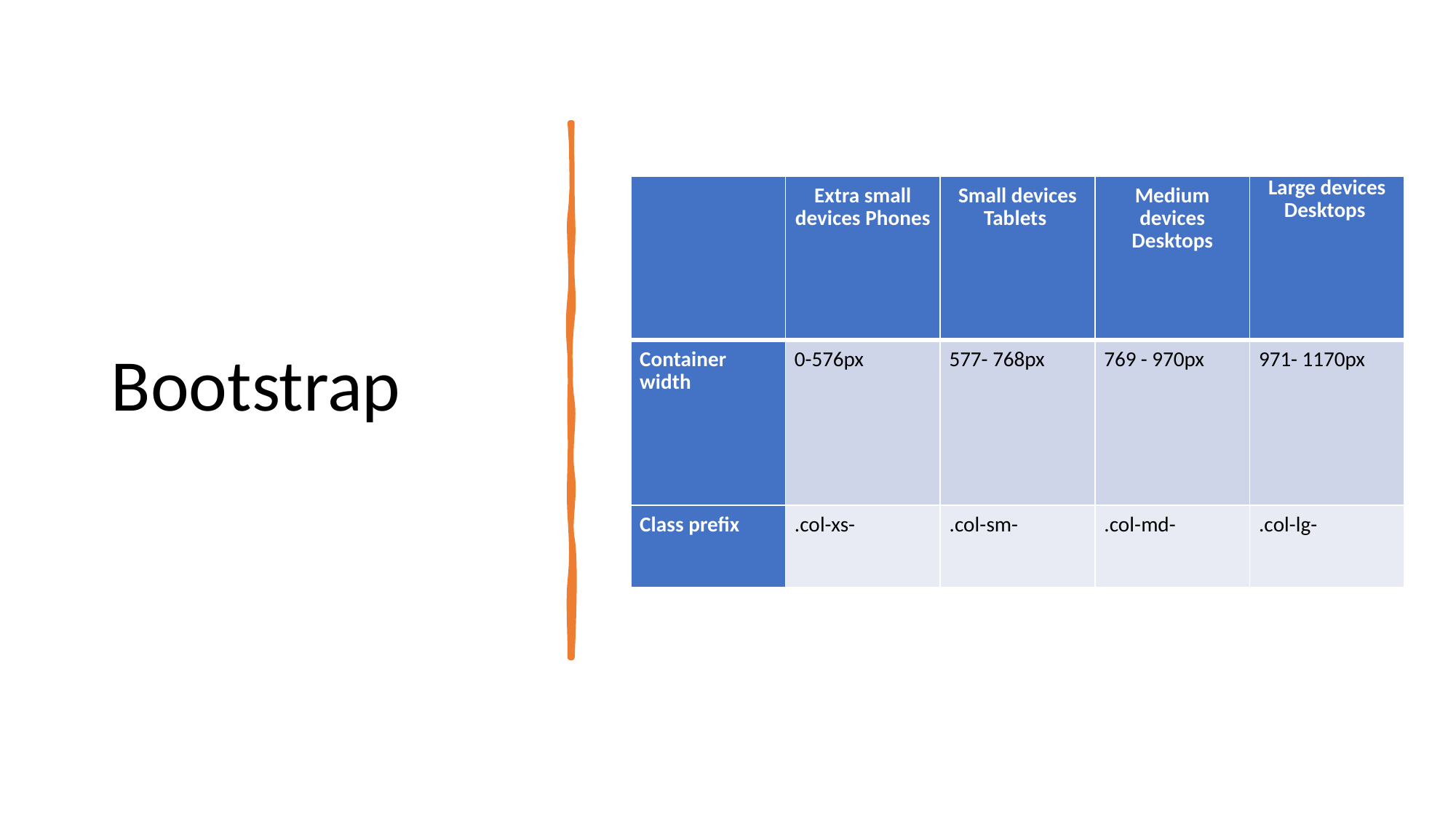

# Bootstrap
|  | Extra small devices Phones | Small devices Tablets | Medium devices Desktops | Large devices Desktops |
| --- | --- | --- | --- | --- |
| Container width | 0-576px | 577- 768px | 769 - 970px | 971- 1170px |
| Class prefix | .col-xs- | .col-sm- | .col-md- | .col-lg- |